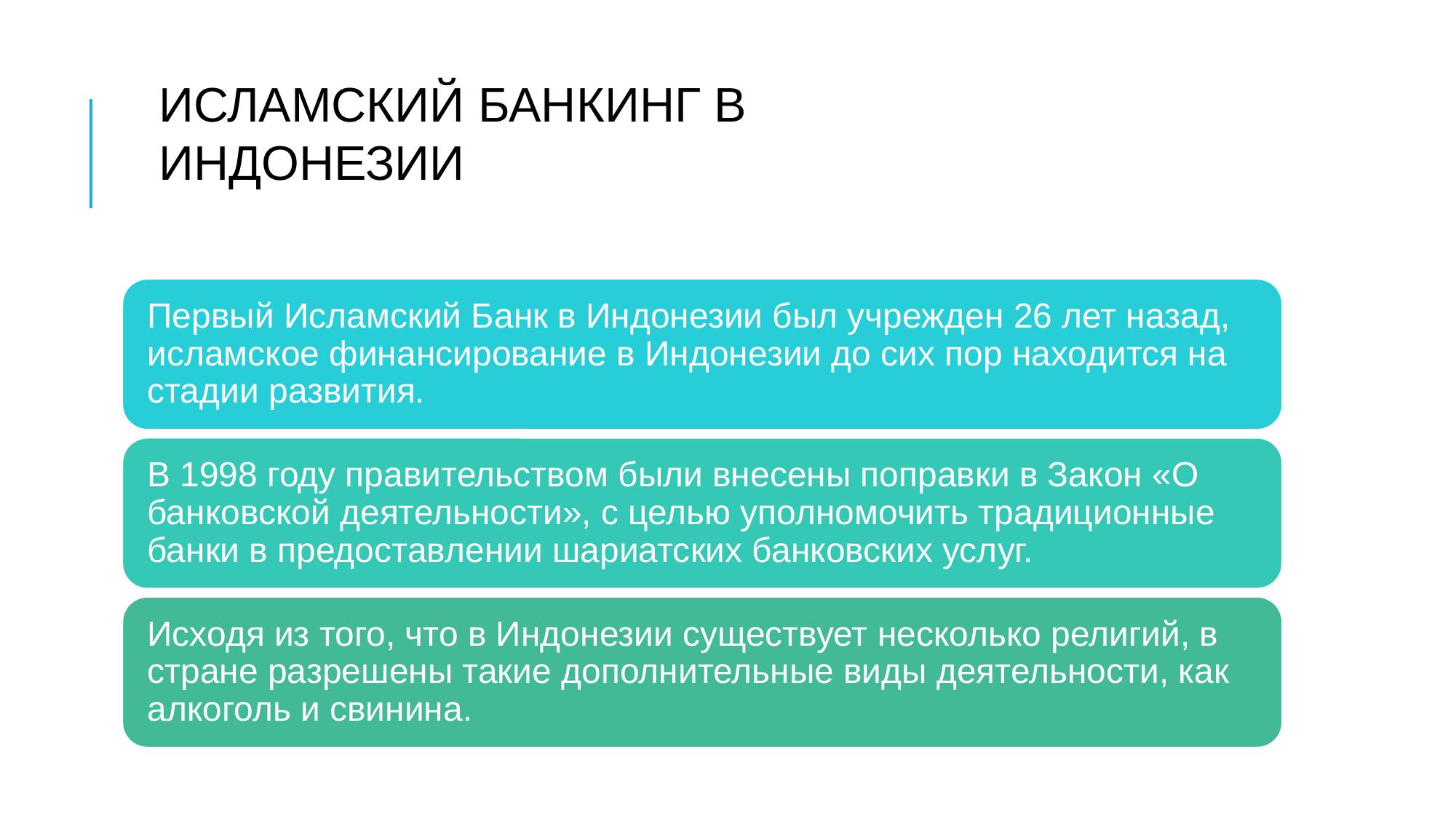

#
ИСЛАМСКИЙ БАНКИНГ В ИНДОНЕЗИИ
Первый Исламский Банк в Индонезии был учрежден 26 лет назад, исламское финансирование в Индонезии до сих пор находится на стадии развития.
В 1998 году правительством были внесены поправки в Закон «О банковской деятельности», с целью уполномочить традиционные банки в предоставлении шариатских банковских услуг.
Исходя из того, что в Индонезии существует несколько религий, в стране разрешены такие дополнительные виды деятельности, как алкоголь и свинина.